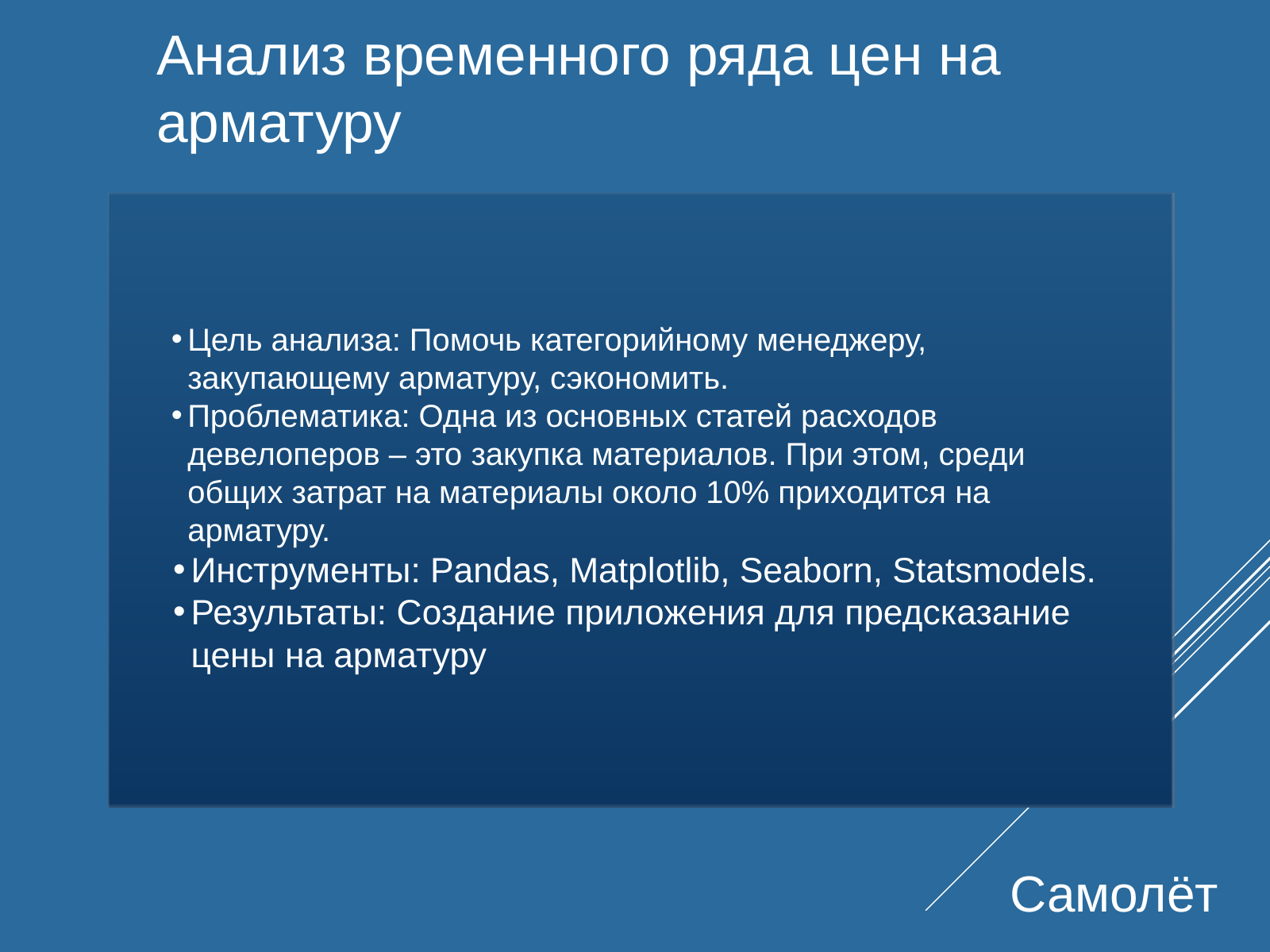

Анализ временного ряда цен на арматуру

Цель анализа: Помочь категорийному менеджеру, закупающему арматуру, сэкономить.
Проблематика: Одна из основных статей расходов девелоперов – это закупка материалов. При этом, среди общих затрат на материалы около 10% приходится на арматуру.
Инструменты: Pandas, Matplotlib, Seaborn, Statsmodels.
Результаты: Создание приложения для предсказание цены на арматуру

Самолёт